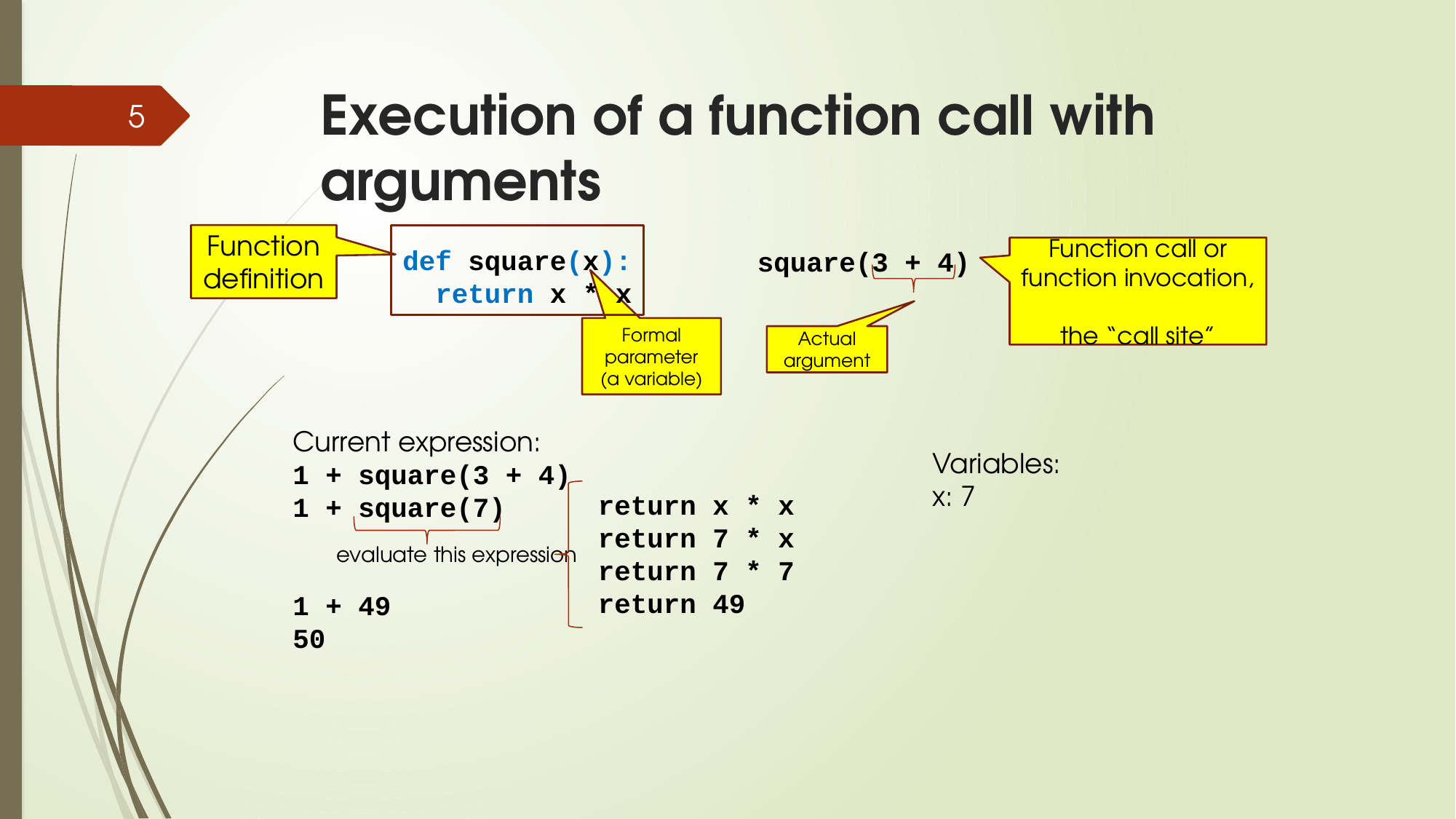

# Execution of a function call with arguments
5
Function definition

Function call or
function invocation,
the “call site”
def square(x):
  return x * x
square(3 + 4)
Formal parameter (a variable)
Actual
argument
Current expression:
1 + square(3 + 4)
1 + square(7)

1 + 49
50
Variables:
x: 7

return x * x
return 7 * x
return 7 * 7
return 49
evaluate this expression